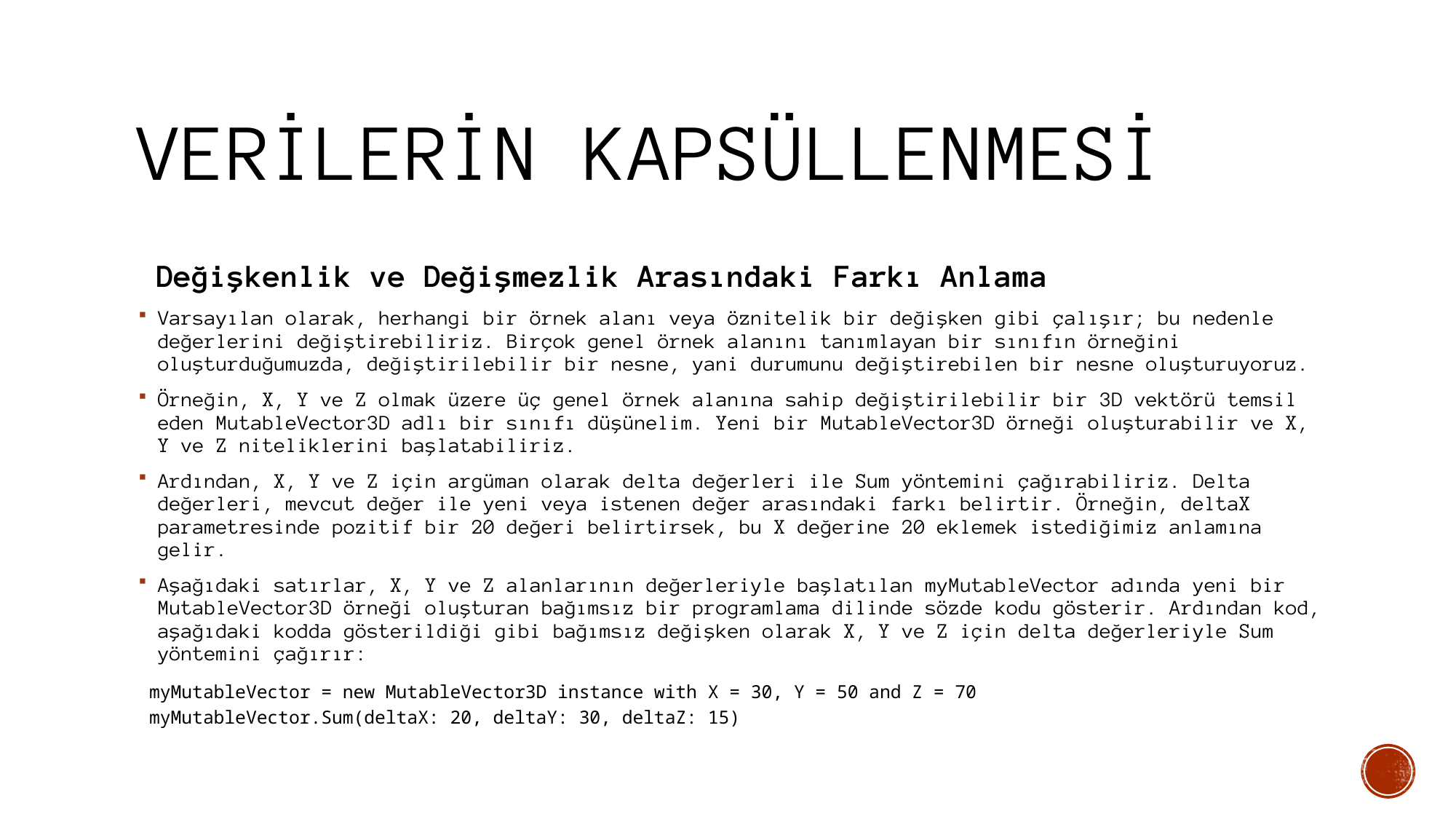

# Verilerin kapsüllenmesi
 Değişkenlik ve Değişmezlik Arasındaki Farkı Anlama
Varsayılan olarak, herhangi bir örnek alanı veya öznitelik bir değişken gibi çalışır; bu nedenle değerlerini değiştirebiliriz. Birçok genel örnek alanını tanımlayan bir sınıfın örneğini oluşturduğumuzda, değiştirilebilir bir nesne, yani durumunu değiştirebilen bir nesne oluşturuyoruz.
Örneğin, X, Y ve Z olmak üzere üç genel örnek alanına sahip değiştirilebilir bir 3D vektörü temsil eden MutableVector3D adlı bir sınıfı düşünelim. Yeni bir MutableVector3D örneği oluşturabilir ve X, Y ve Z niteliklerini başlatabiliriz.
Ardından, X, Y ve Z için argüman olarak delta değerleri ile Sum yöntemini çağırabiliriz. Delta değerleri, mevcut değer ile yeni veya istenen değer arasındaki farkı belirtir. Örneğin, deltaX parametresinde pozitif bir 20 değeri belirtirsek, bu X değerine 20 eklemek istediğimiz anlamına gelir.
Aşağıdaki satırlar, X, Y ve Z alanlarının değerleriyle başlatılan myMutableVector adında yeni bir MutableVector3D örneği oluşturan bağımsız bir programlama dilinde sözde kodu gösterir. Ardından kod, aşağıdaki kodda gösterildiği gibi bağımsız değişken olarak X, Y ve Z için delta değerleriyle Sum yöntemini çağırır:
 myMutableVector = new MutableVector3D instance with X = 30, Y = 50 and Z = 70
 myMutableVector.Sum(deltaX: 20, deltaY: 30, deltaZ: 15)